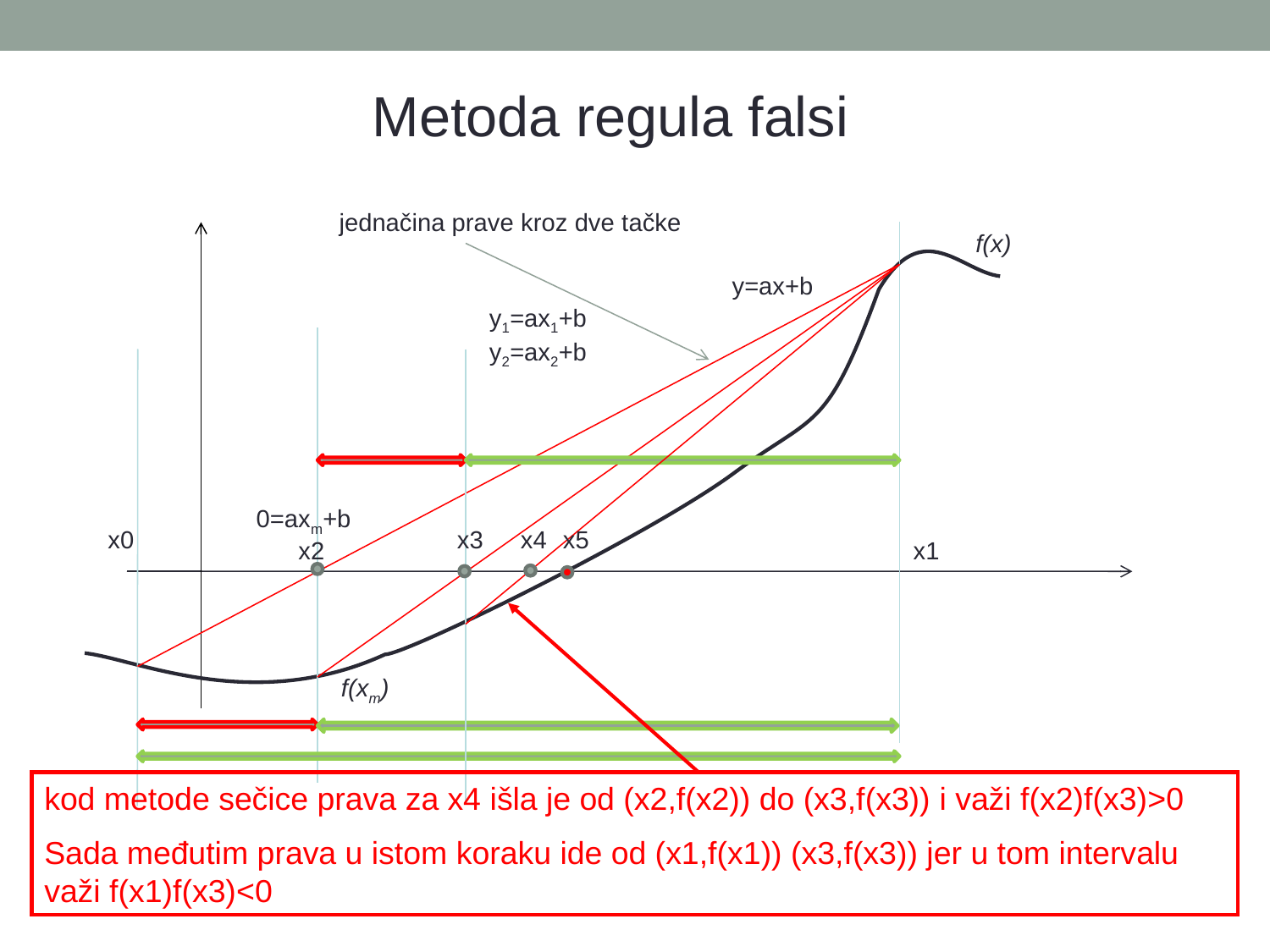

Metoda regula falsi
jednačina prave kroz dve tačke

f(x)
y=ax+b
y1=ax1+b
y2=ax2+b

0=axm+b
x0
x3
x4
x5
x2
x1

f(xm)

kod metode sečice prava za x4 išla je od (x2,f(x2)) do (x3,f(x3)) i važi f(x2)f(x3)>0
Sada međutim prava u istom koraku ide od (x1,f(x1)) (x3,f(x3)) jer u tom intervalu važi f(x1)f(x3)<0